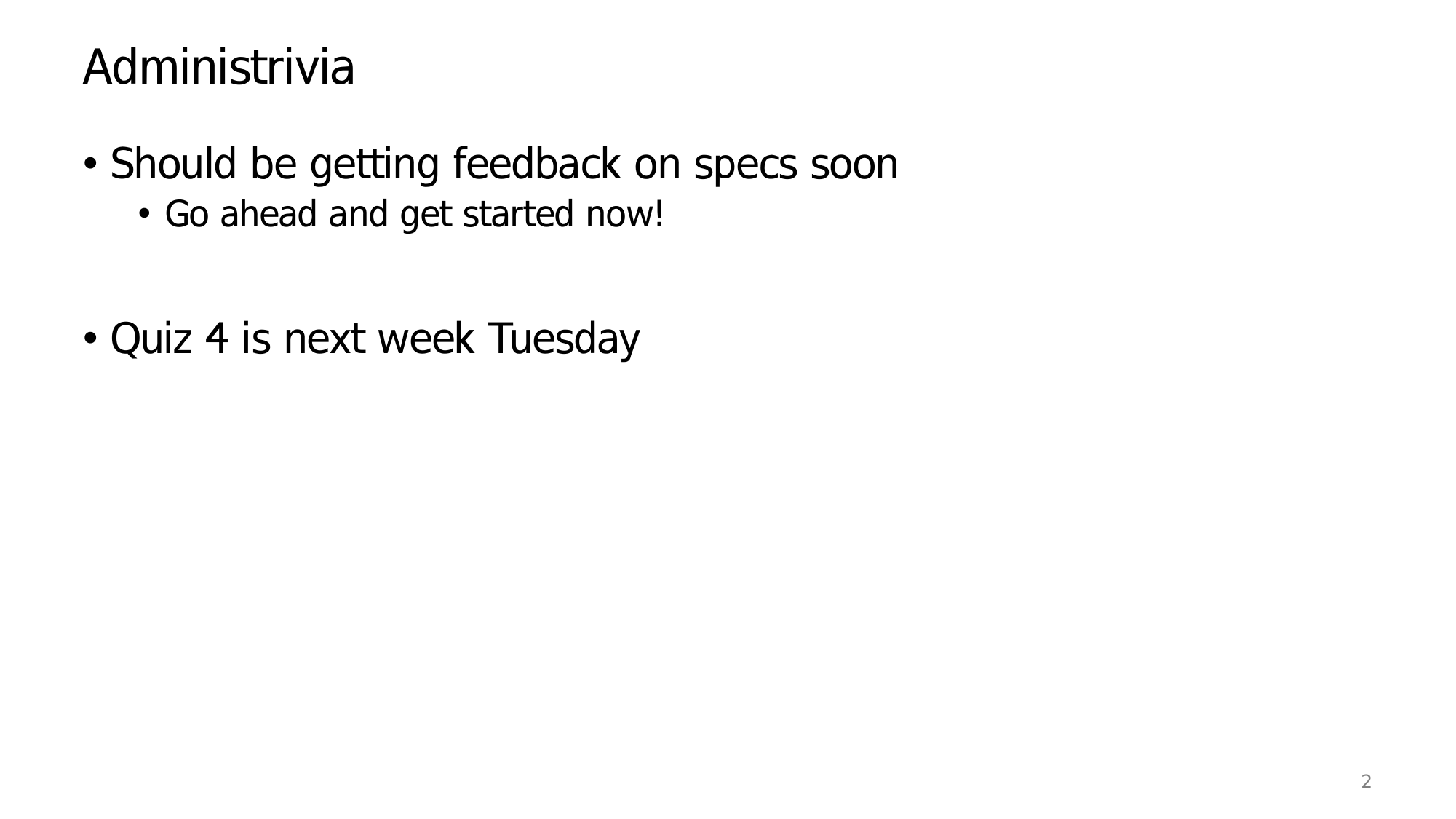

# Administrivia
Should be getting feedback on specs soon
Go ahead and get started now!

Quiz 4 is next week Tuesday
2